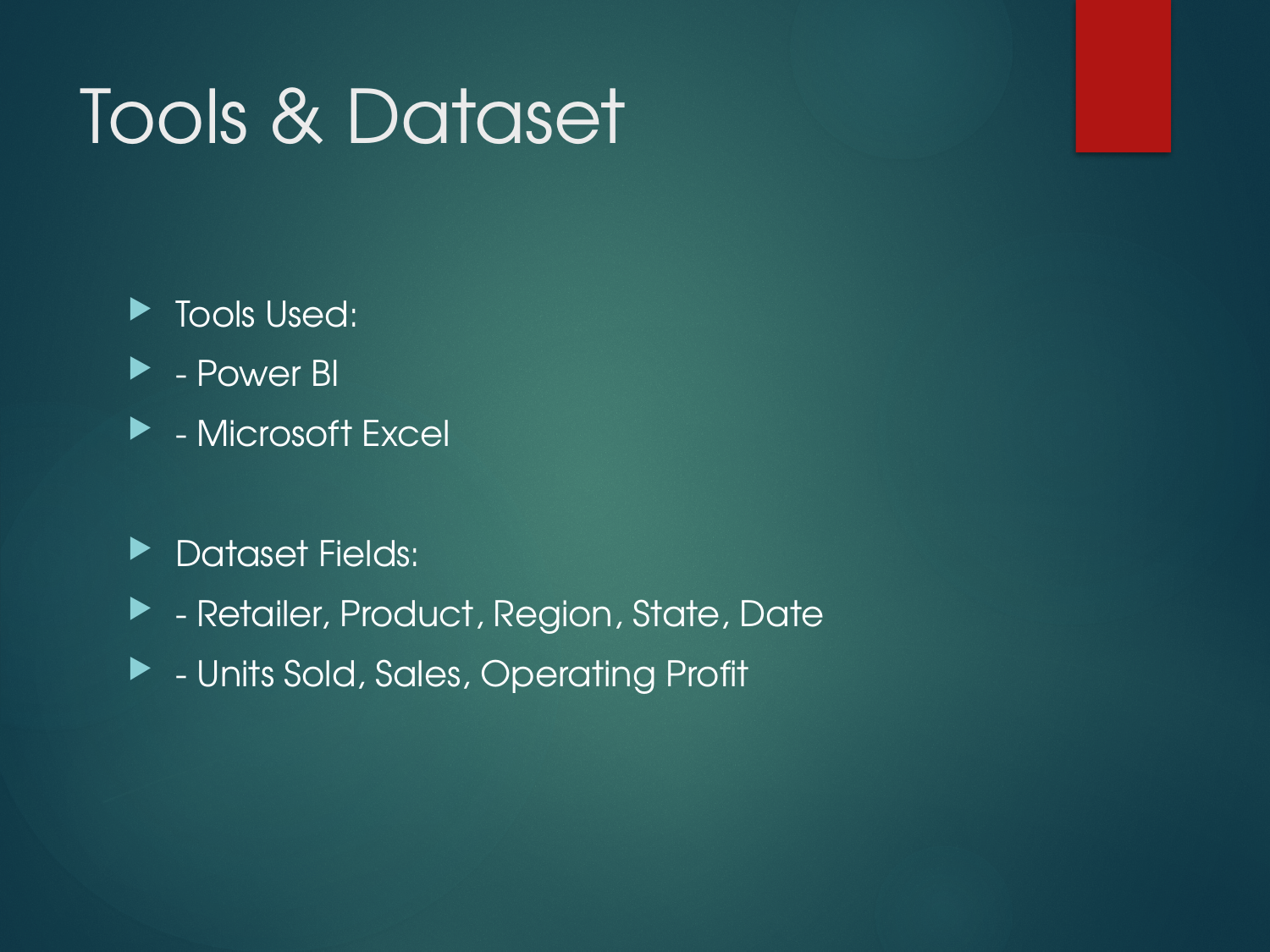

# Tools & Dataset
Tools Used:
- Power BI
- Microsoft Excel

Dataset Fields:
- Retailer, Product, Region, State, Date
- Units Sold, Sales, Operating Profit